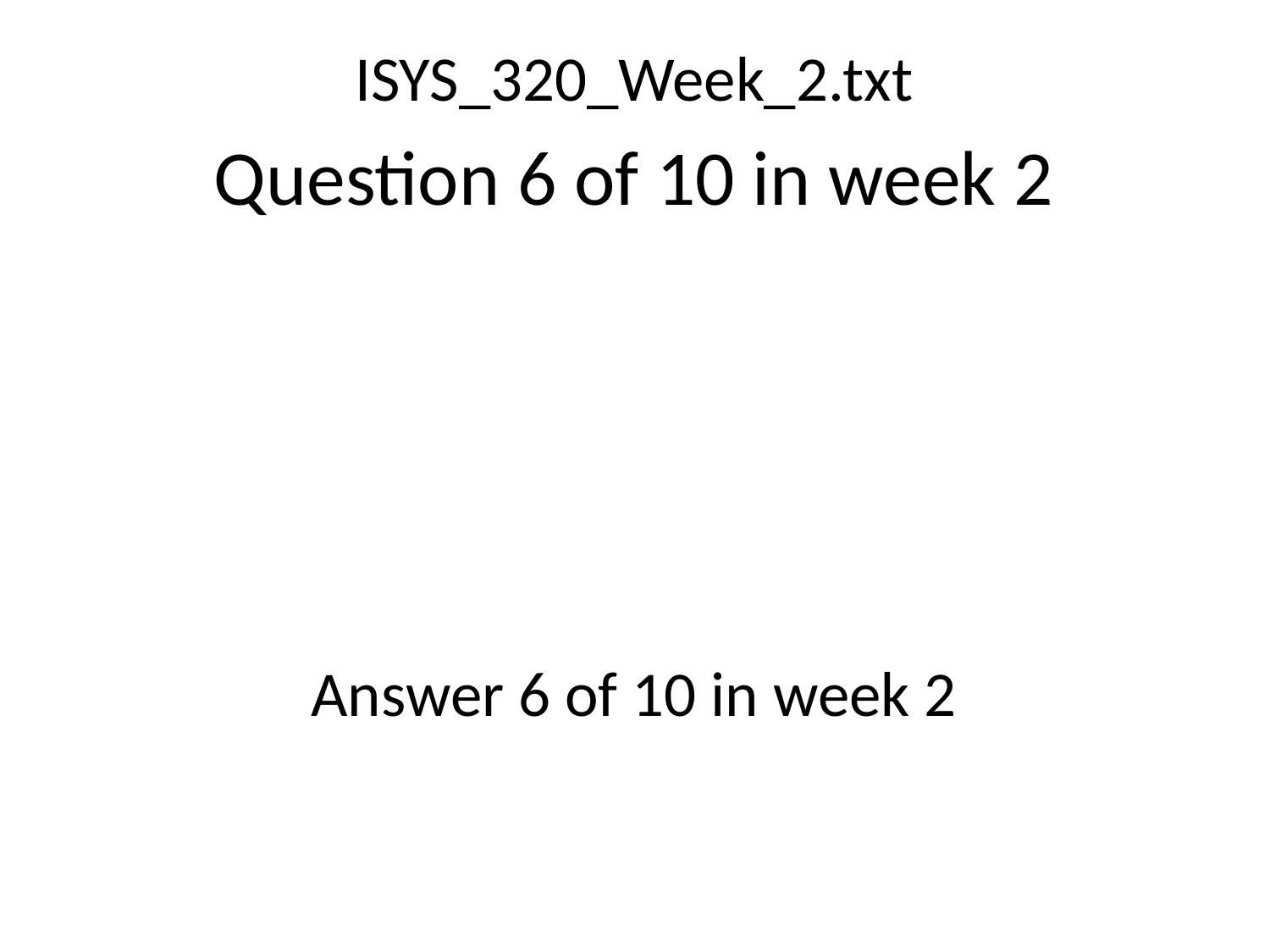

ISYS_320_Week_2.txt
Question 6 of 10 in week 2
Answer 6 of 10 in week 2